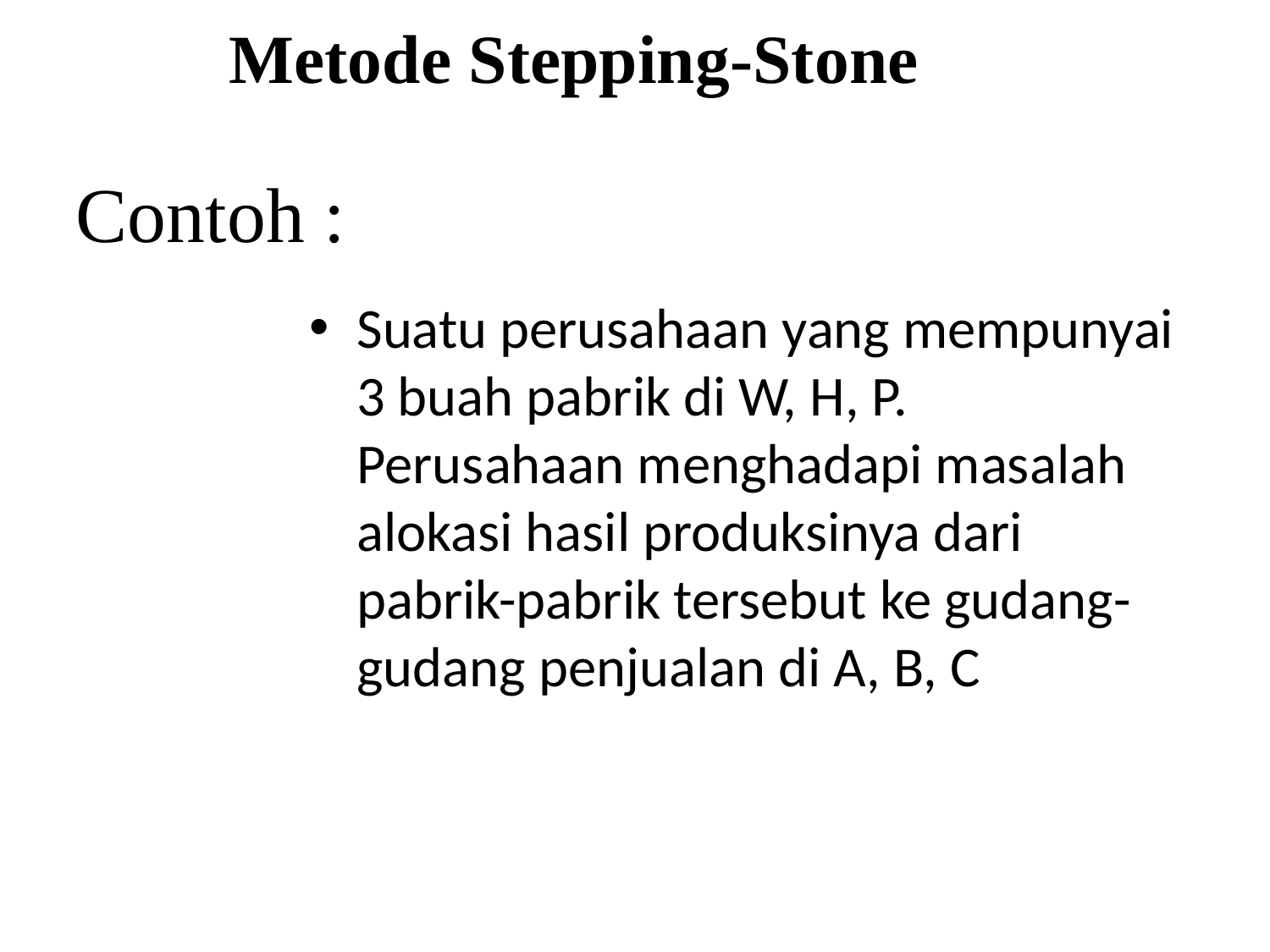

# Metode Stepping-Stone
Contoh :
Suatu perusahaan yang mempunyai 3 buah pabrik di W, H, P. Perusahaan menghadapi masalah alokasi hasil produksinya dari pabrik-pabrik tersebut ke gudang-gudang penjualan di A, B, C